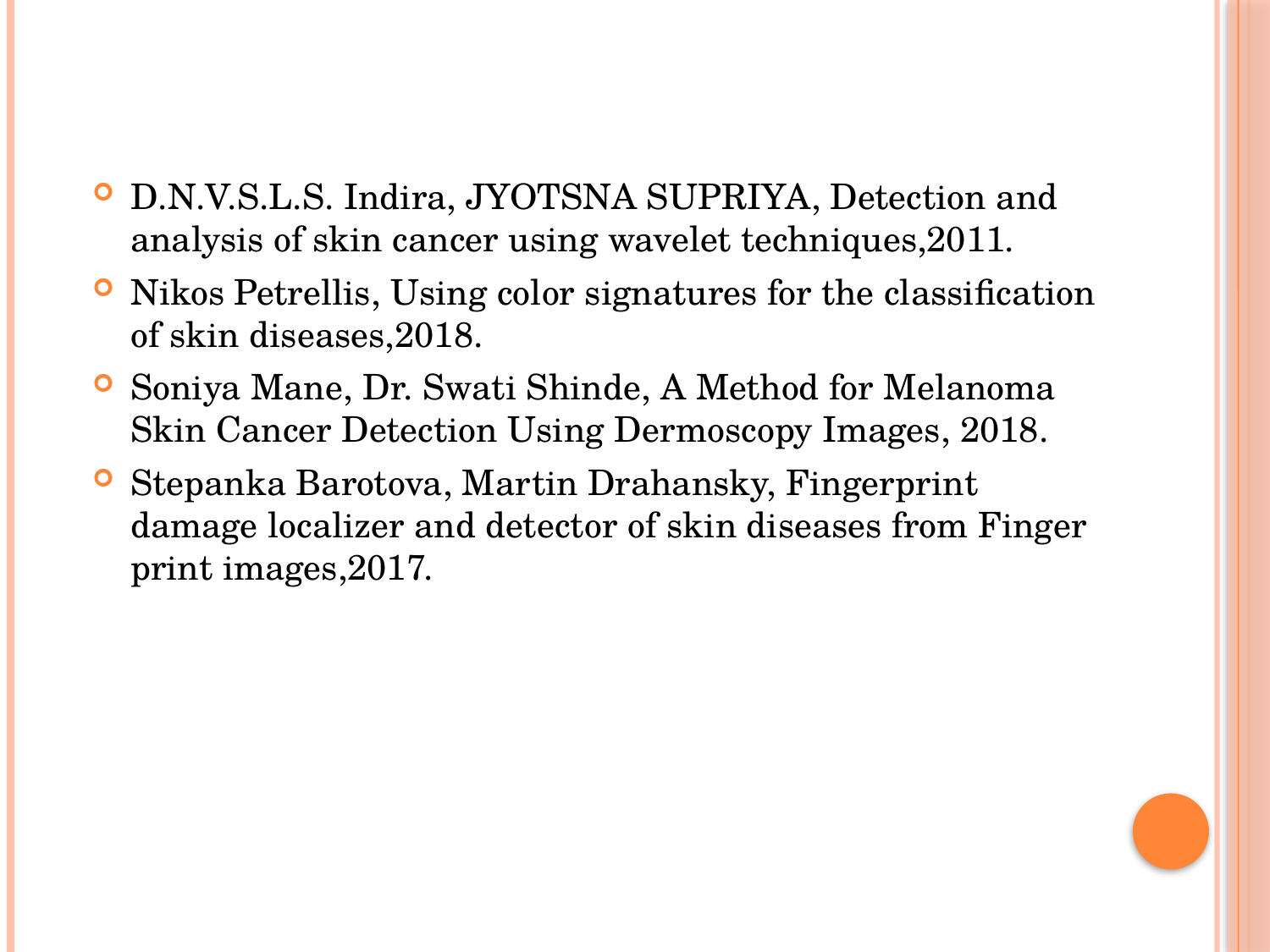

D.N.V.S.L.S. Indira, JYOTSNA SUPRIYA, Detection and analysis of skin cancer using wavelet techniques,2011.
Nikos Petrellis, Using color signatures for the classification of skin diseases,2018.
Soniya Mane, Dr. Swati Shinde, A Method for Melanoma Skin Cancer Detection Using Dermoscopy Images, 2018.
Stepanka Barotova, Martin Drahansky, Fingerprint damage localizer and detector of skin diseases from Finger print images,2017.